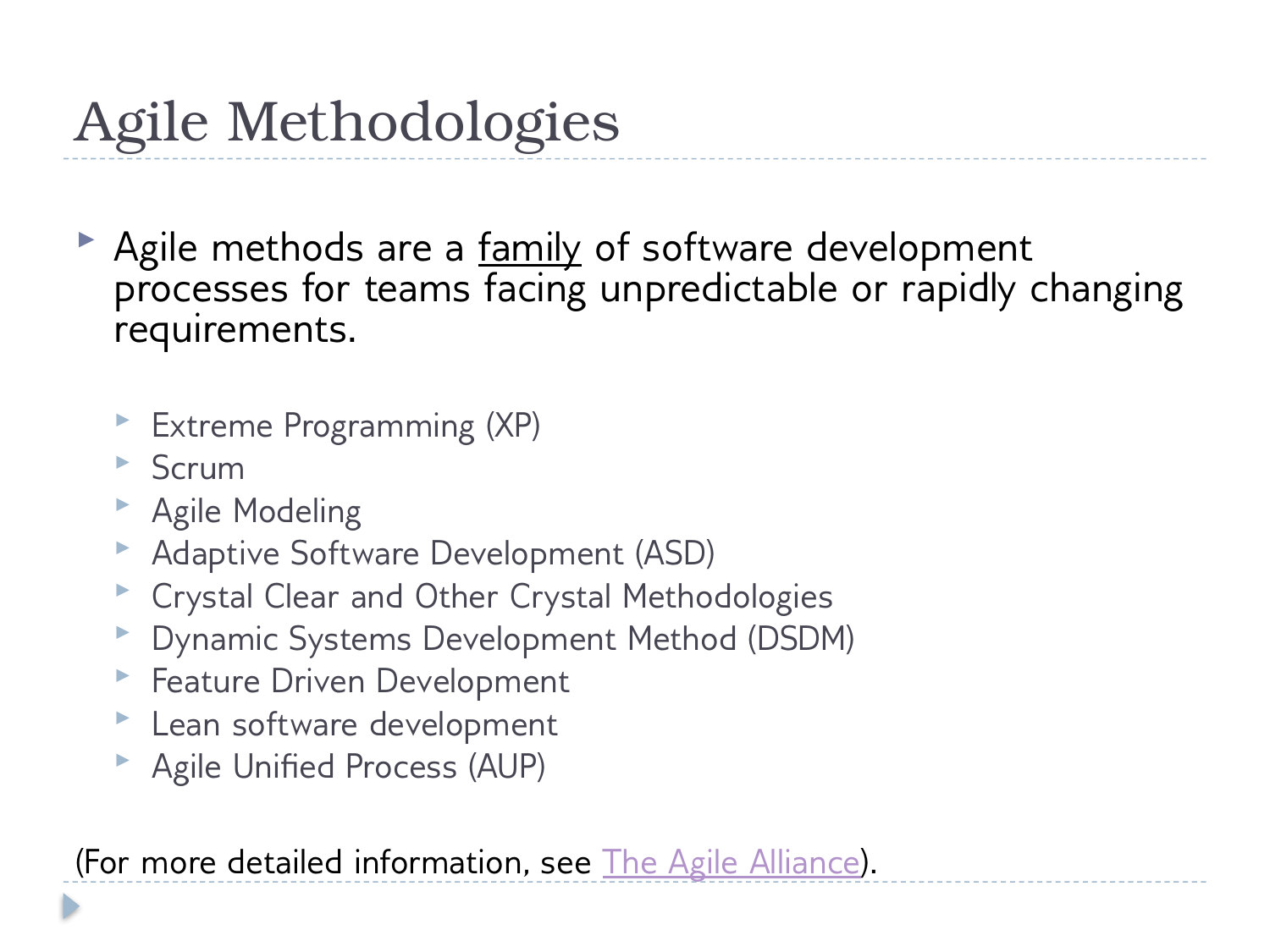

# Agile Methodologies
Agile methods are a family of software development processes for teams facing unpredictable or rapidly changing requirements.

Extreme Programming (XP)
Scrum
Agile Modeling
Adaptive Software Development (ASD)
Crystal Clear and Other Crystal Methodologies
Dynamic Systems Development Method (DSDM)
Feature Driven Development
Lean software development
Agile Unified Process (AUP)

(For more detailed information, see The Agile Alliance).